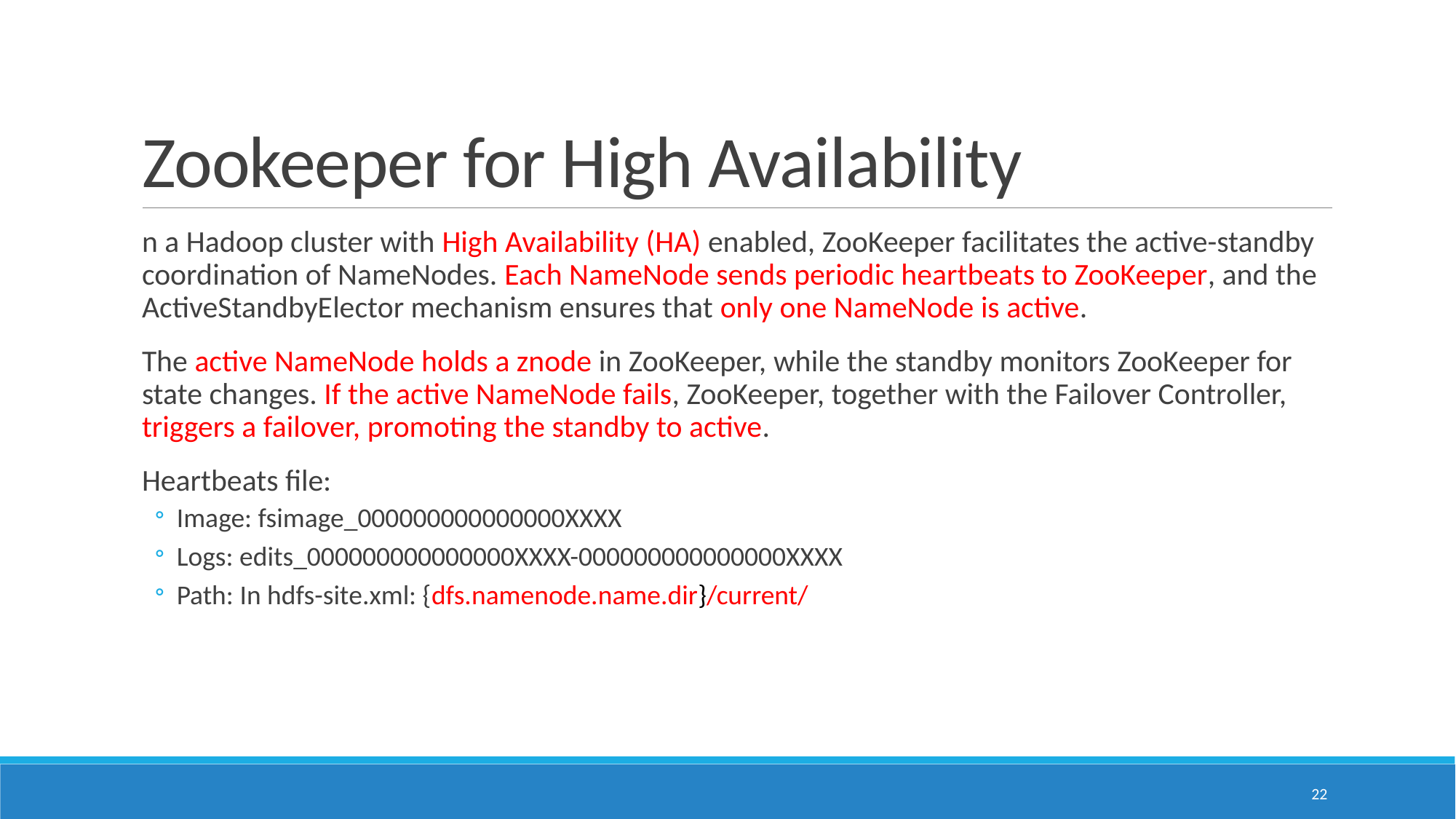

# Zookeeper for High Availability
n a Hadoop cluster with High Availability (HA) enabled, ZooKeeper facilitates the active-standby coordination of NameNodes. Each NameNode sends periodic heartbeats to ZooKeeper, and the ActiveStandbyElector mechanism ensures that only one NameNode is active.
The active NameNode holds a znode in ZooKeeper, while the standby monitors ZooKeeper for state changes. If the active NameNode fails, ZooKeeper, together with the Failover Controller, triggers a failover, promoting the standby to active.
Heartbeats file:
Image: fsimage_000000000000000XXXX
Logs: edits_000000000000000XXXX-000000000000000XXXX
Path: In hdfs-site.xml: {dfs.namenode.name.dir}/current/
22